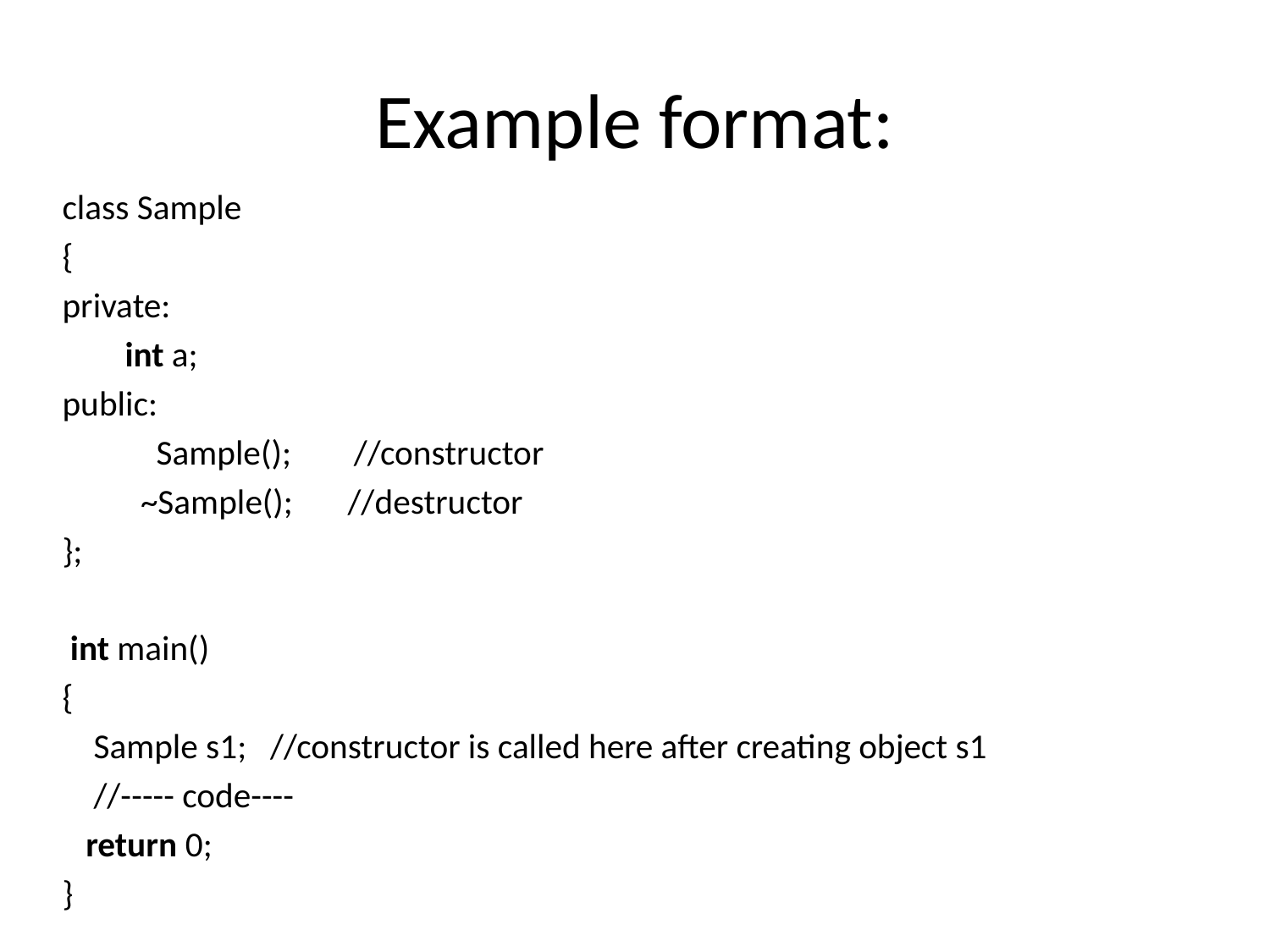

# Example format:
class Sample
{
private:
        int a;
public:
            Sample();        //constructor
          ~Sample();       //destructor
};

 int main()
{
    Sample s1;   //constructor is called here after creating object s1
    //----- code----
   return 0;
}